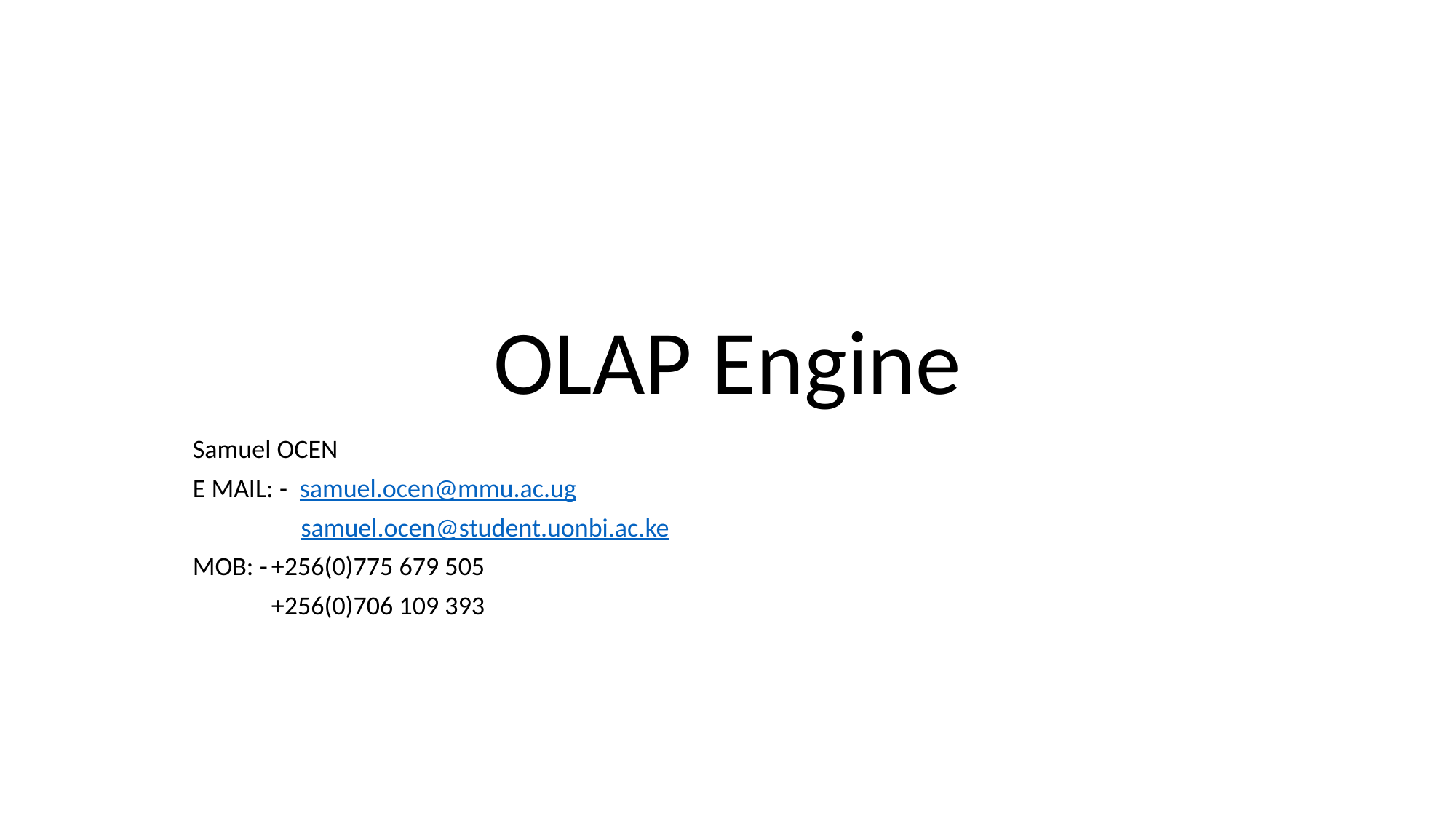

# OLAP Engine
Samuel OCEN
E MAIL: -  samuel.ocen@mmu.ac.ug
                  samuel.ocen@student.uonbi.ac.ke
MOB: -	+256(0)775 679 505
	+256(0)706 109 393